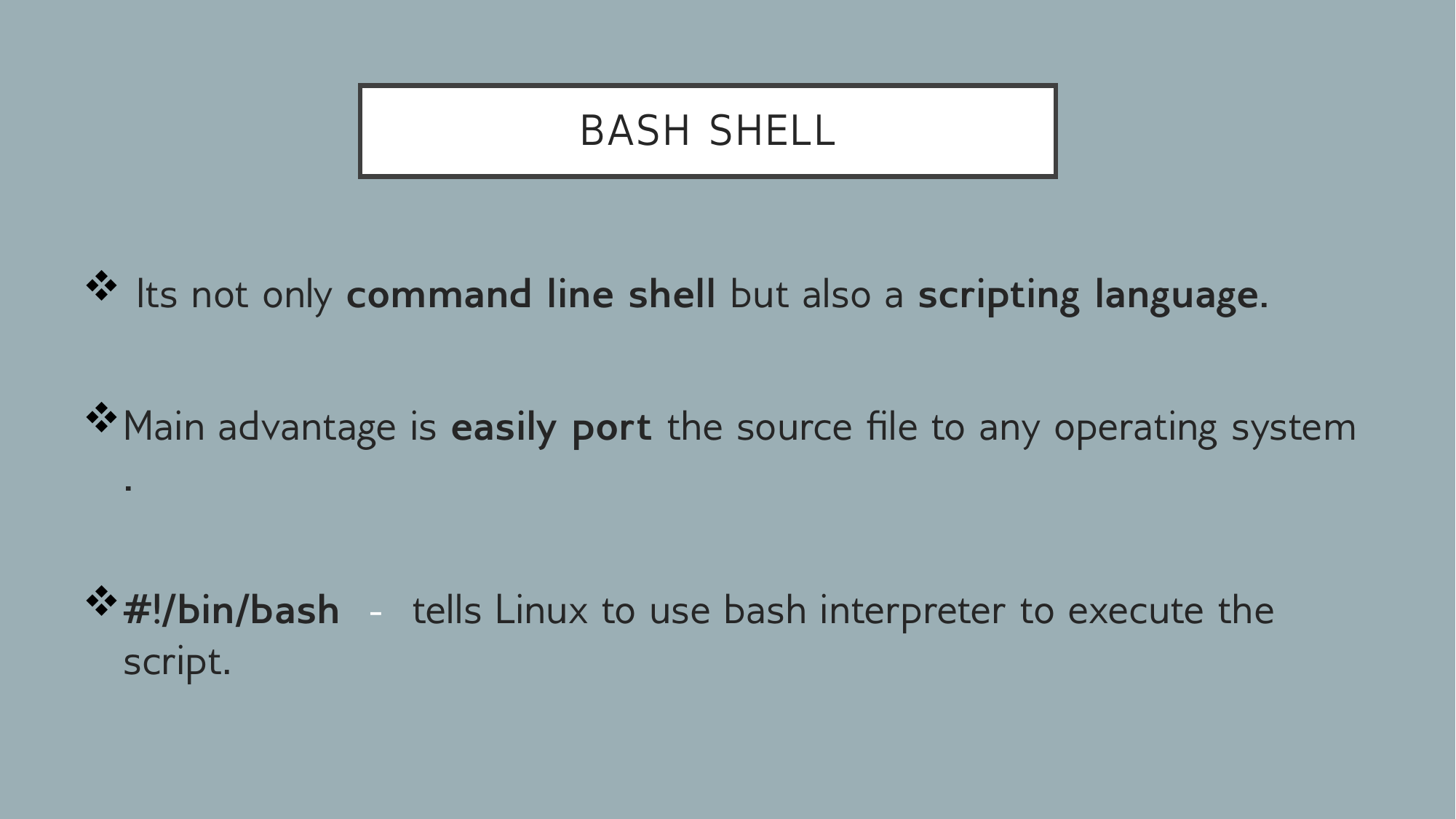

# BASH SHELL
 Its not only command line shell but also a scripting language.

Main advantage is easily port the source file to any operating system .

#!/bin/bash  -  tells Linux to use bash interpreter to execute the script.